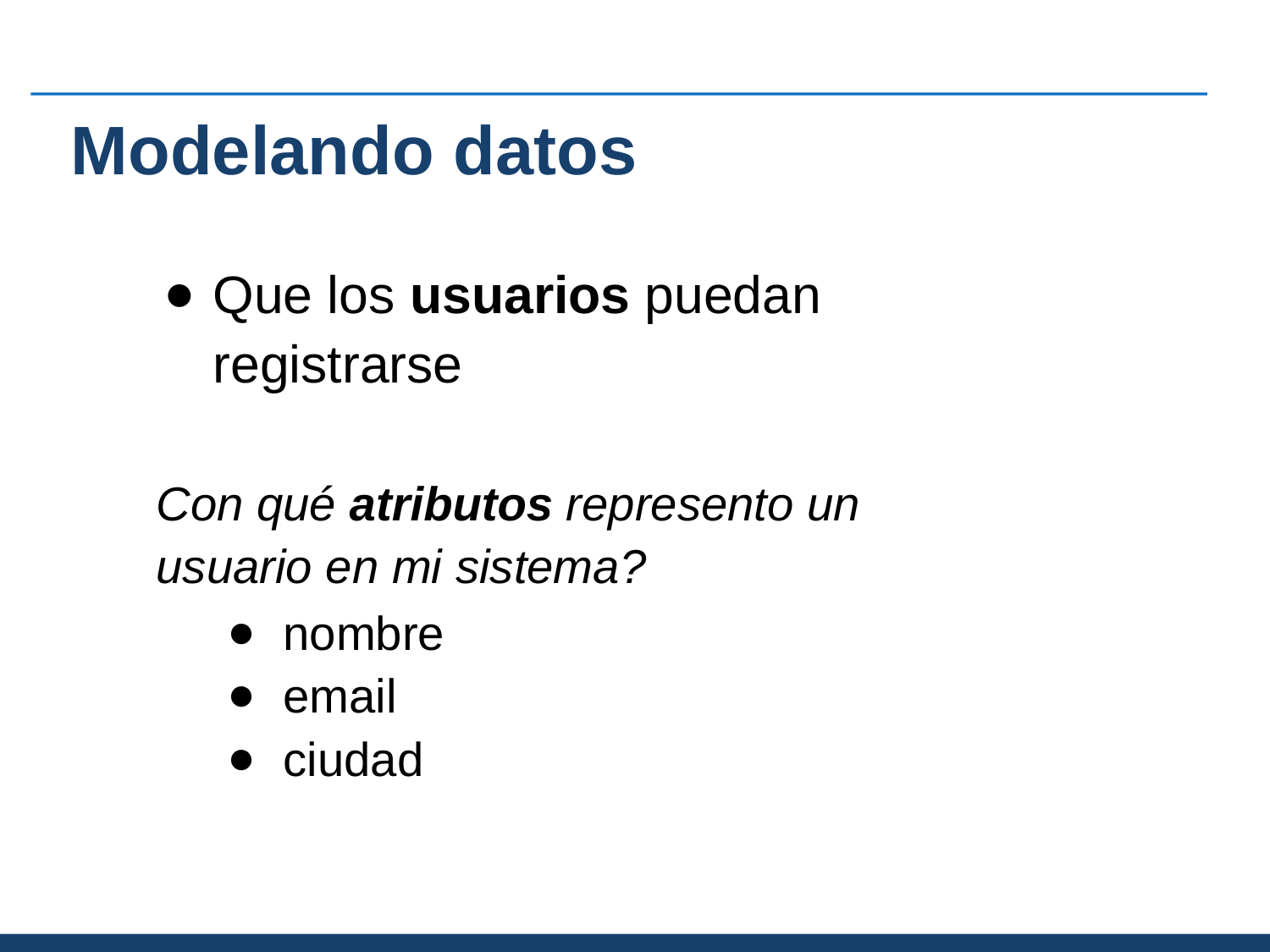

# Modelando datos
Que los usuarios puedan registrarse

Con qué atributos represento un usuario en mi sistema?
nombre
email
ciudad